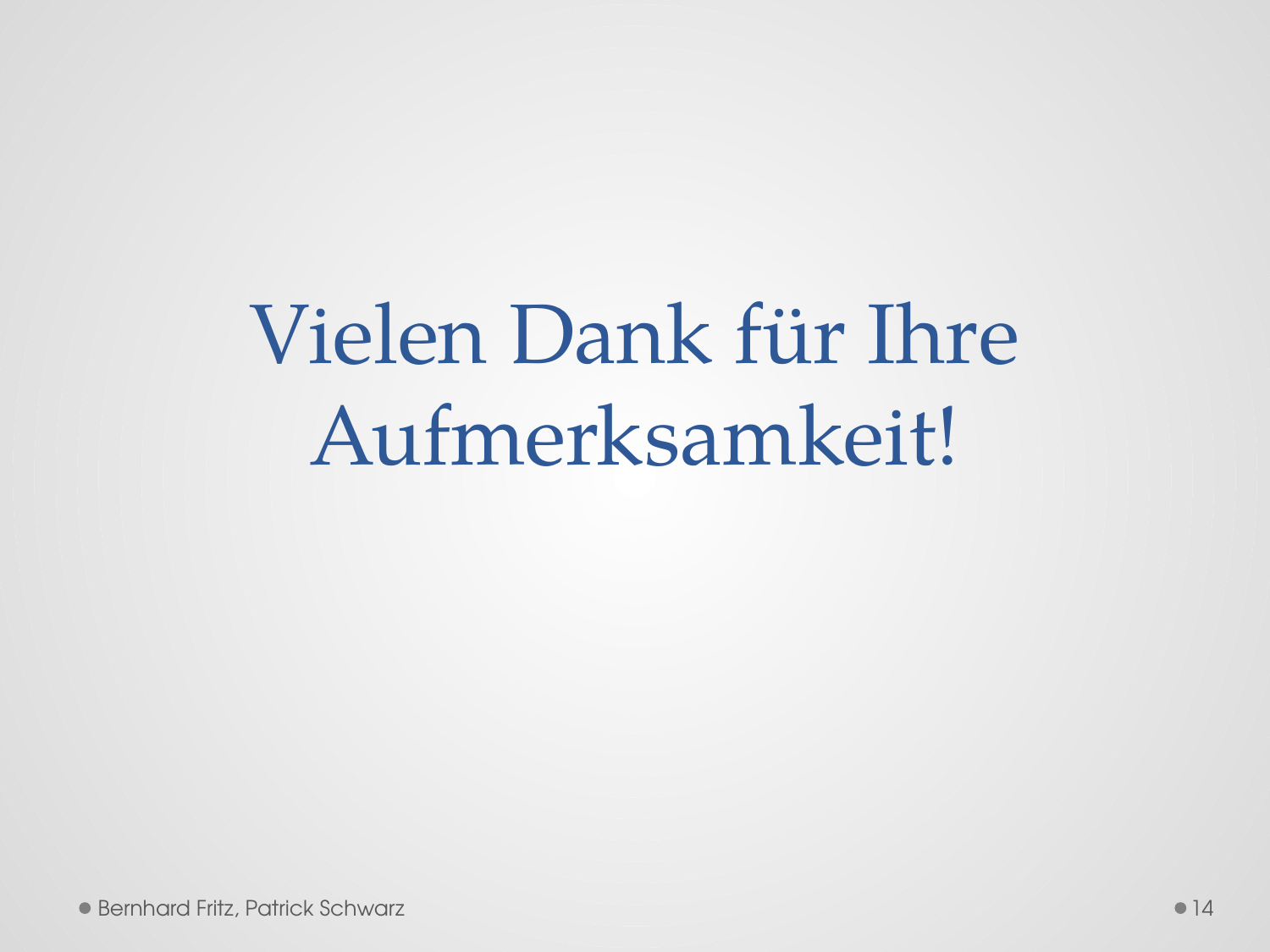

# Vielen Dank für Ihre Aufmerksamkeit!

Bernhard Fritz, Patrick Schwarz
14